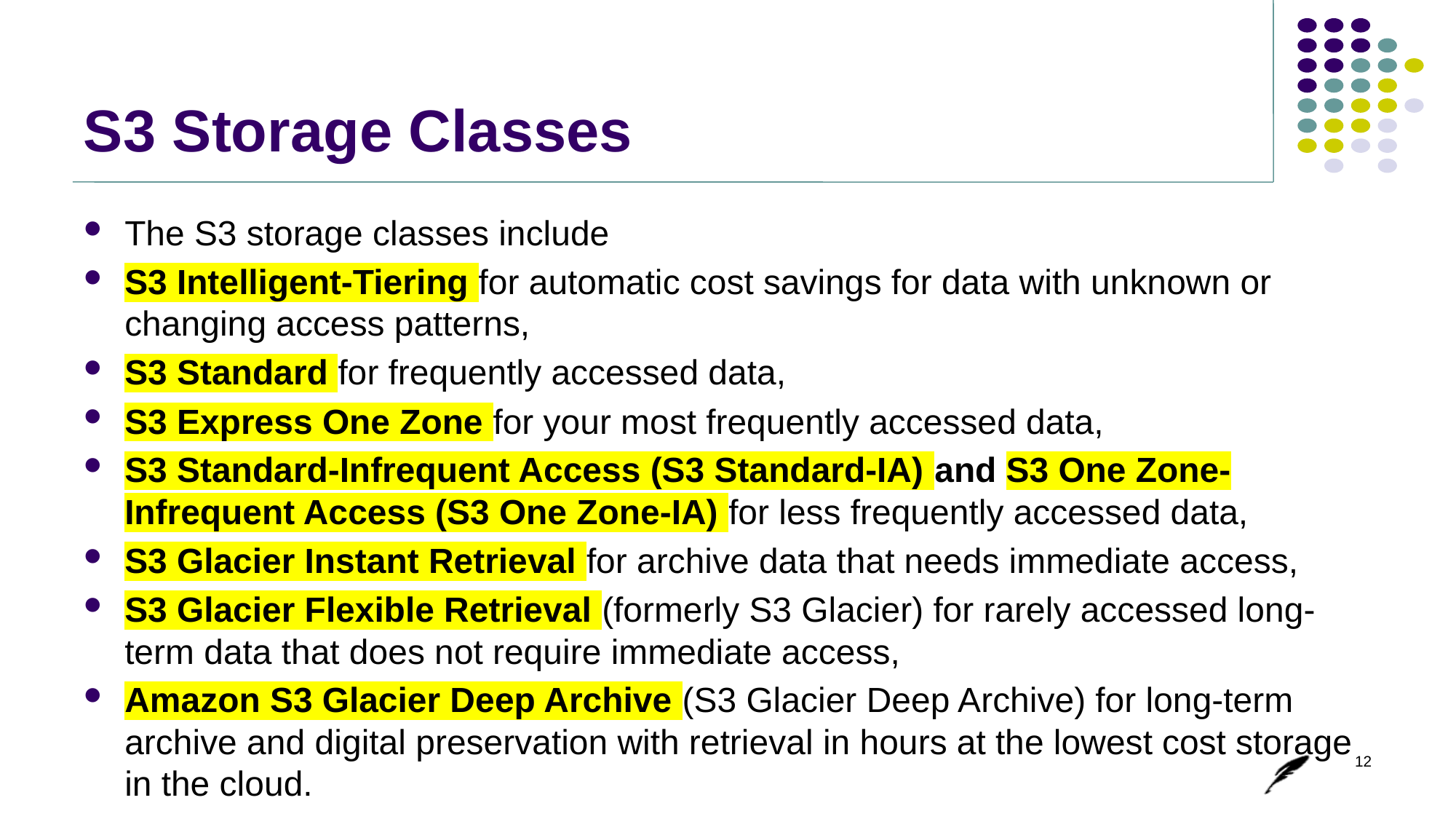

# S3 Storage Classes
The S3 storage classes include
S3 Intelligent-Tiering for automatic cost savings for data with unknown or changing access patterns,
S3 Standard for frequently accessed data,
S3 Express One Zone for your most frequently accessed data,
S3 Standard-Infrequent Access (S3 Standard-IA) and S3 One Zone-Infrequent Access (S3 One Zone-IA) for less frequently accessed data,
S3 Glacier Instant Retrieval for archive data that needs immediate access,
S3 Glacier Flexible Retrieval (formerly S3 Glacier) for rarely accessed long-term data that does not require immediate access,
Amazon S3 Glacier Deep Archive (S3 Glacier Deep Archive) for long-term archive and digital preservation with retrieval in hours at the lowest cost storage in the cloud.
12